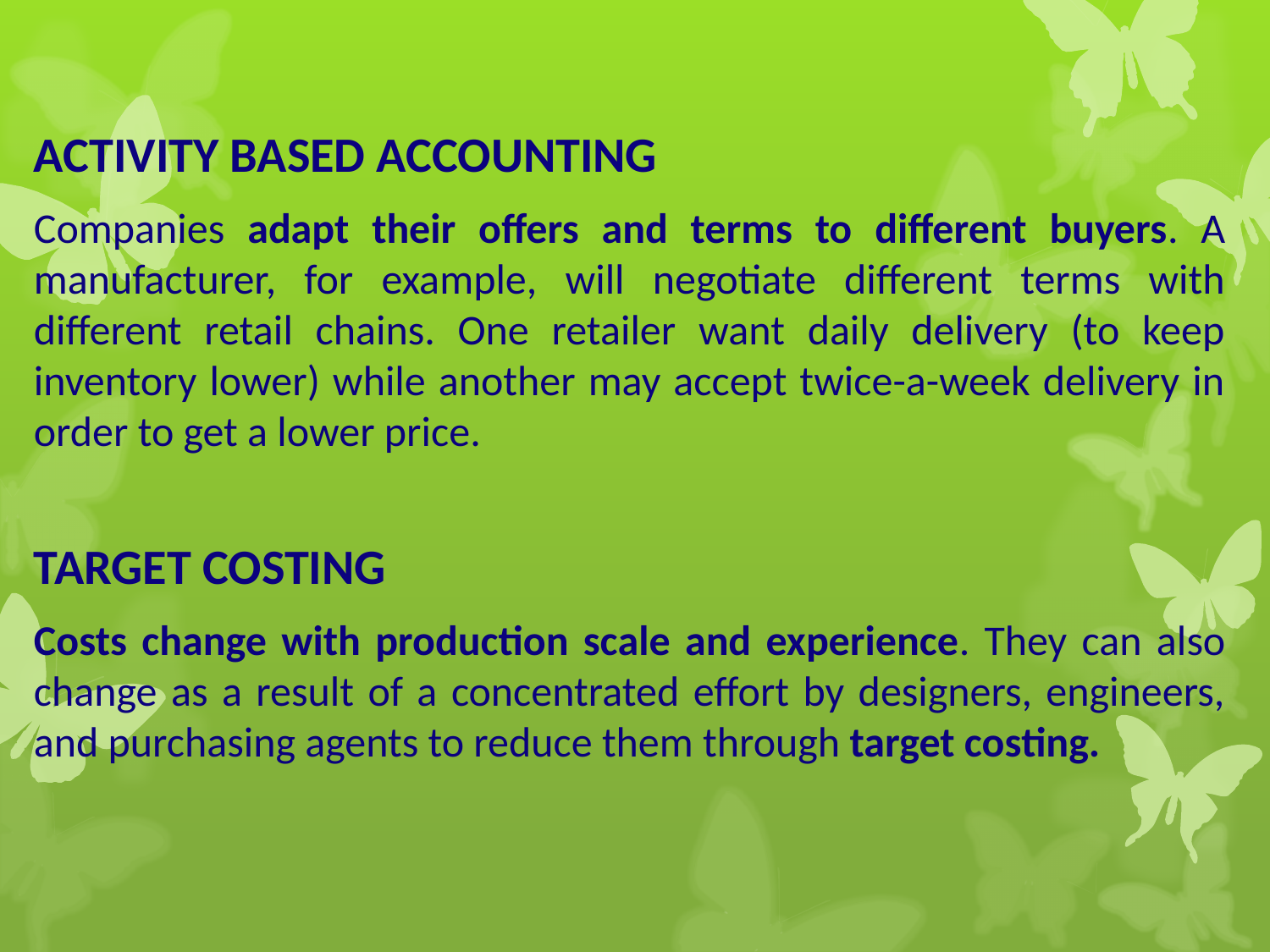

ACTIVITY BASED ACCOUNTING
Companies adapt their offers and terms to different buyers. A manufacturer, for example, will negotiate different terms with different retail chains. One retailer want daily delivery (to keep inventory lower) while another may accept twice-a-week delivery in order to get a lower price.

TARGET COSTING
Costs change with production scale and experience. They can also change as a result of a concentrated effort by designers, engineers, and purchasing agents to reduce them through target costing.